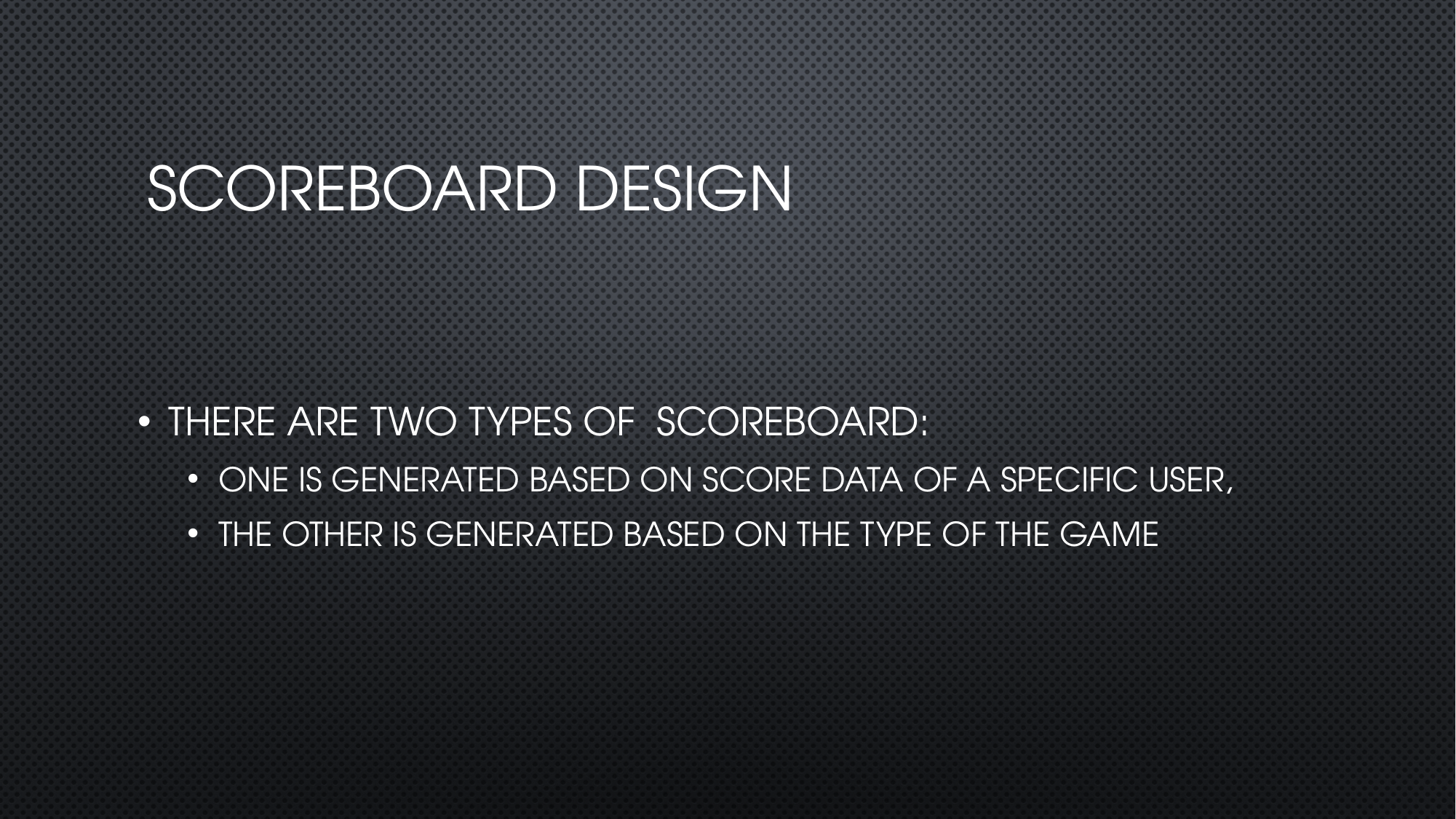

# Scoreboard Design
There are two types of  scoreboard:
one is generated based on score data of a specific user,
the other is generated based on the type of the game